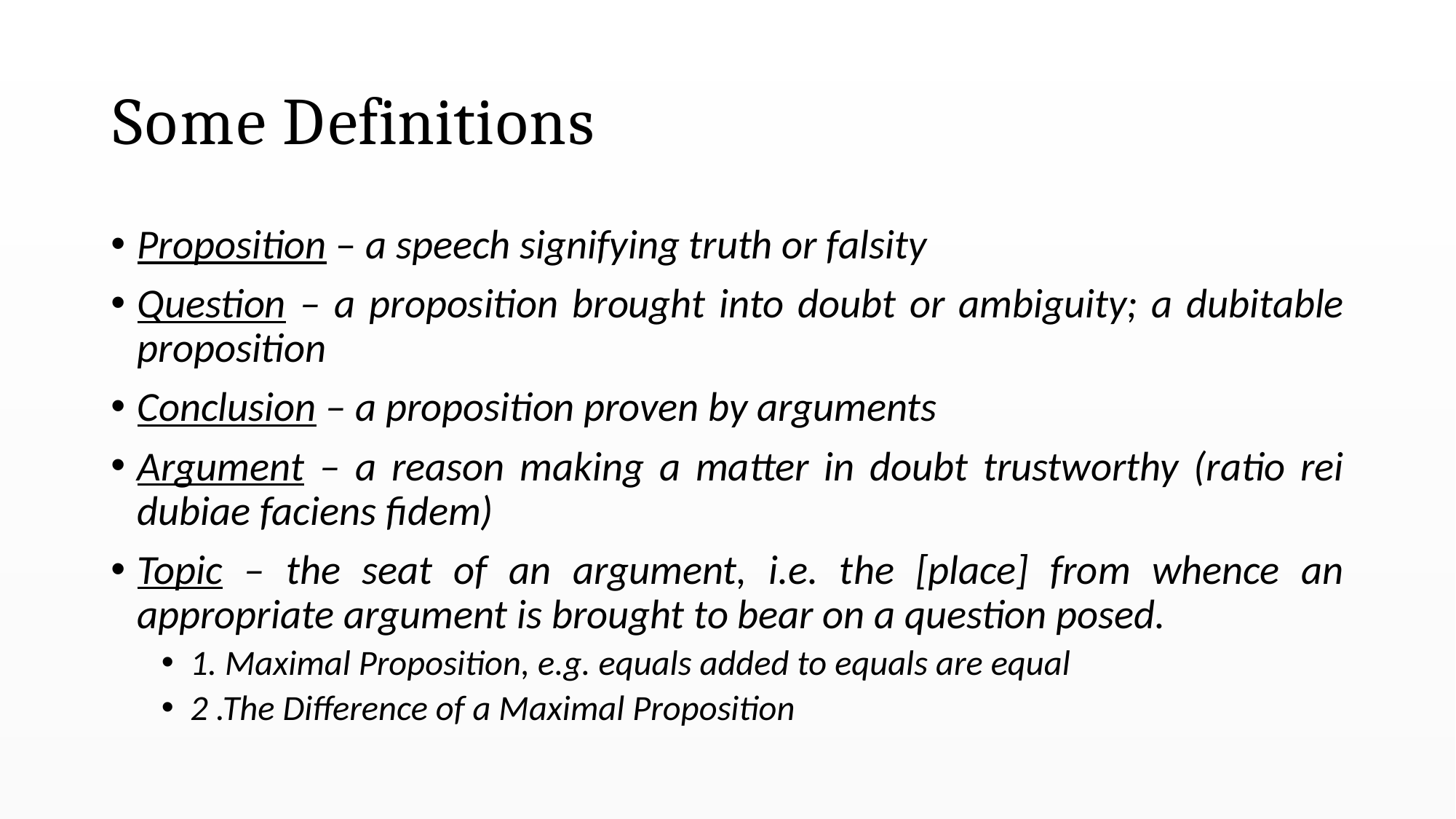

# Some Definitions
Proposition – a speech signifying truth or falsity
Question – a proposition brought into doubt or ambiguity; a dubitable proposition
Conclusion – a proposition proven by arguments
Argument – a reason making a matter in doubt trustworthy (ratio rei dubiae faciens fidem)
Topic – the seat of an argument, i.e. the [place] from whence an appropriate argument is brought to bear on a question posed.
1. Maximal Proposition, e.g. equals added to equals are equal
2 .The Difference of a Maximal Proposition